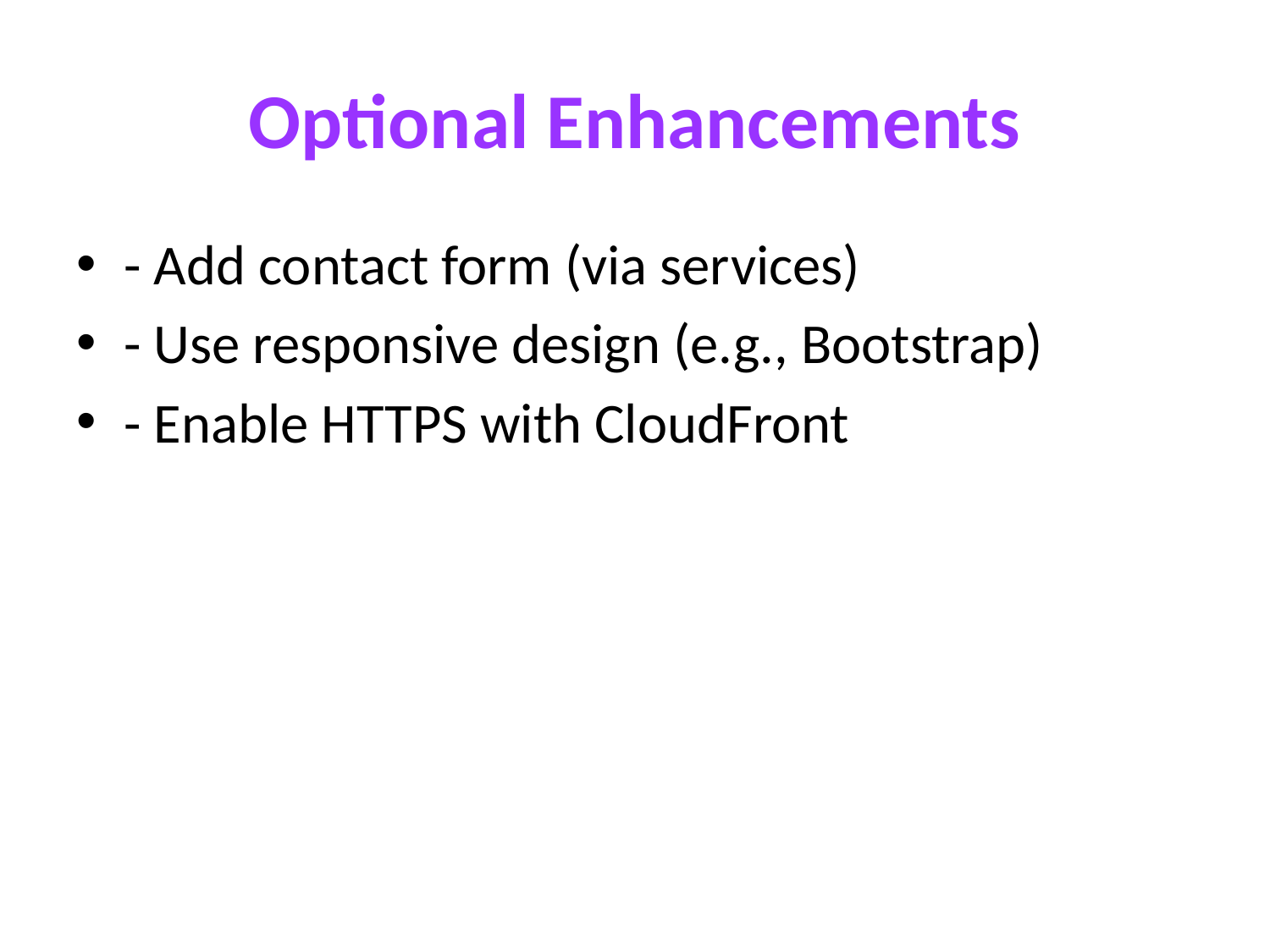

# Optional Enhancements
- Add contact form (via services)
- Use responsive design (e.g., Bootstrap)
- Enable HTTPS with CloudFront